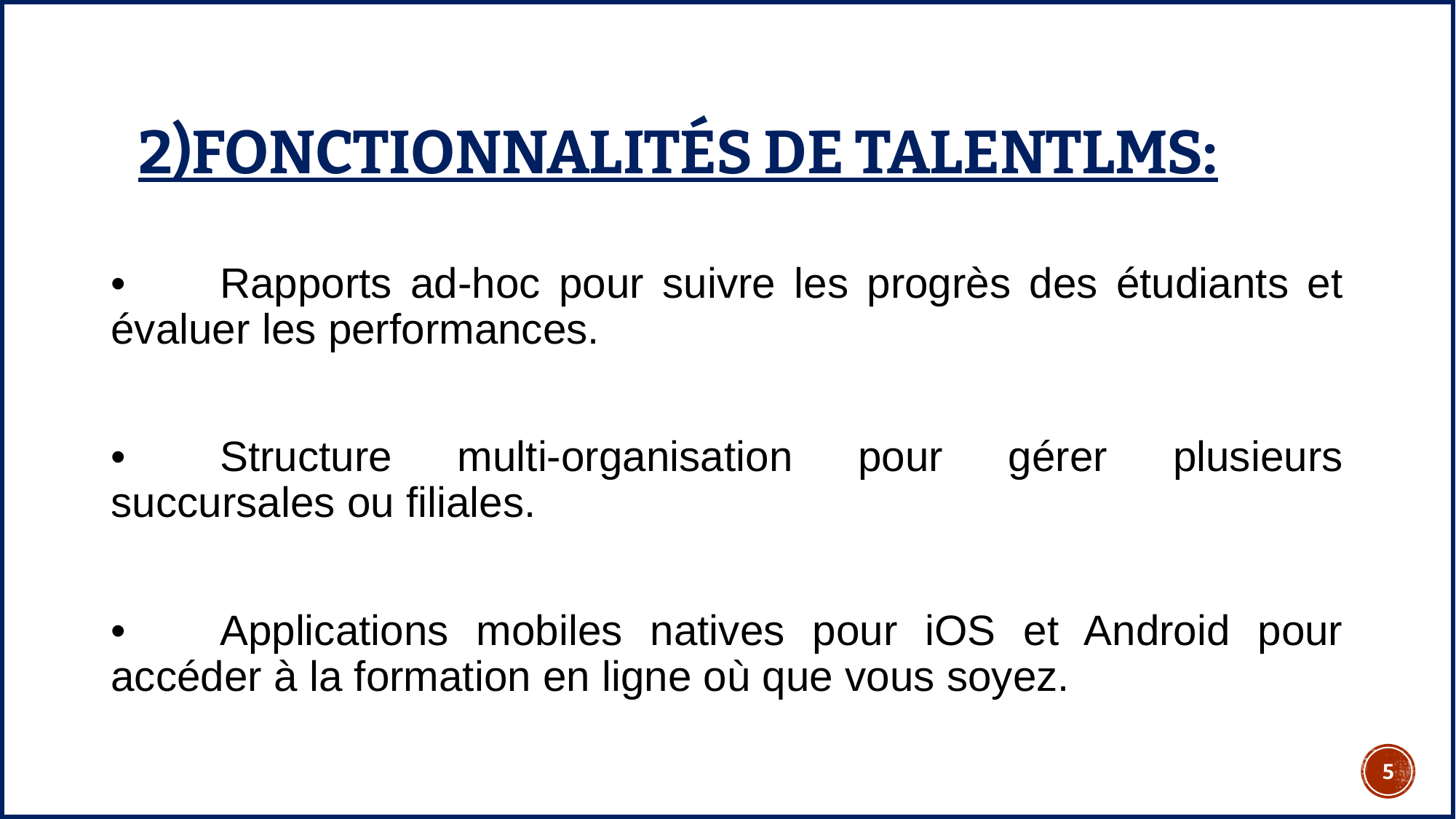

# 2)Fonctionnalités de TalentLMS:
•	Rapports ad-hoc pour suivre les progrès des étudiants et évaluer les performances.

•	Structure multi-organisation pour gérer plusieurs succursales ou filiales.

•	Applications mobiles natives pour iOS et Android pour accéder à la formation en ligne où que vous soyez.
5